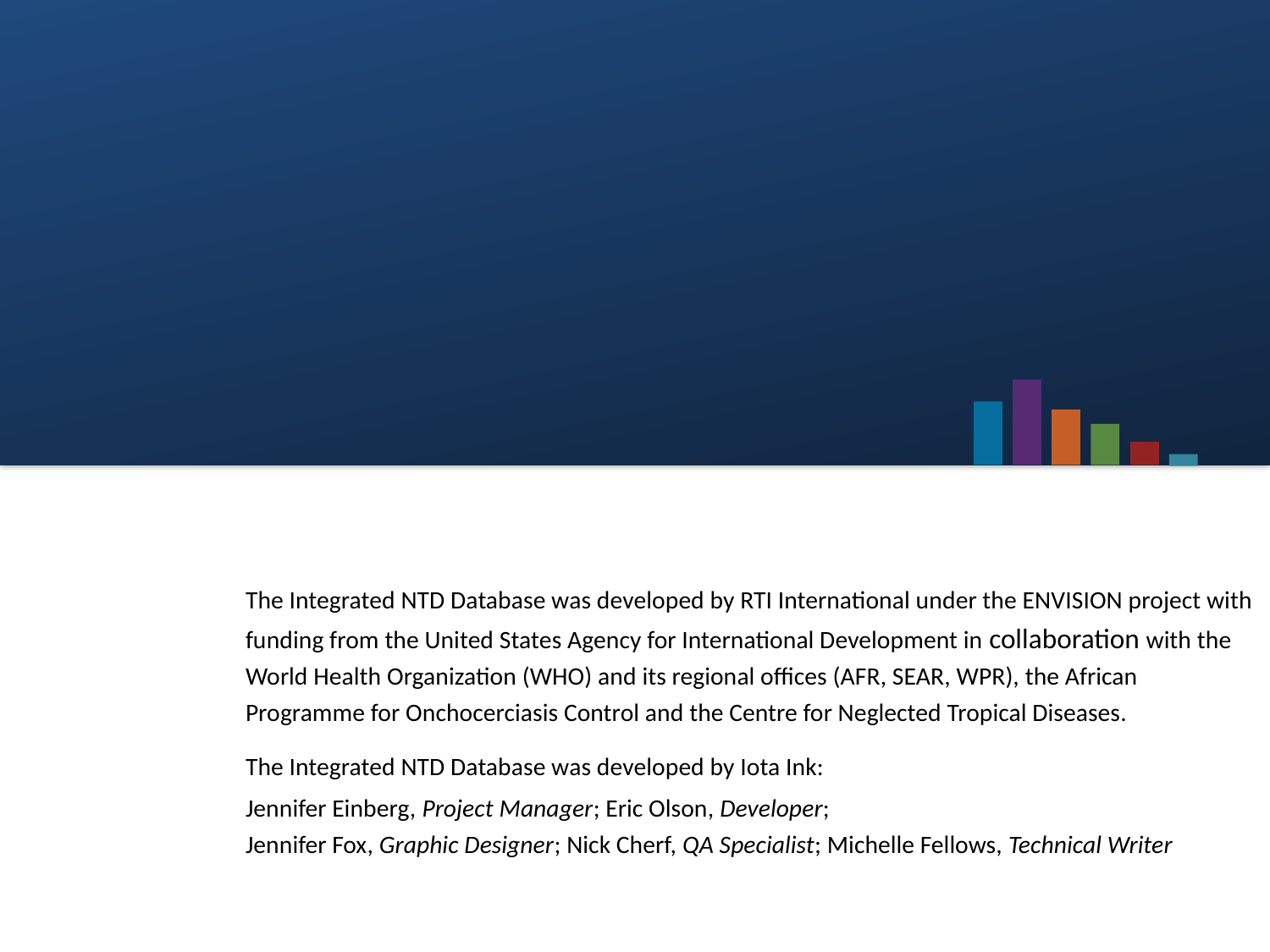

The Integrated NTD Database was developed by RTI International under the ENVISION project with funding from the United States Agency for International Development in collaboration with the World Health Organization (WHO) and its regional offices (AFR, SEAR, WPR), the African Programme for Onchocerciasis Control and the Centre for Neglected Tropical Diseases.
The Integrated NTD Database was developed by Iota Ink:
Jennifer Einberg, Project Manager; Eric Olson, Developer;
Jennifer Fox, Graphic Designer; Nick Cherf, QA Specialist; Michelle Fellows, Technical Writer